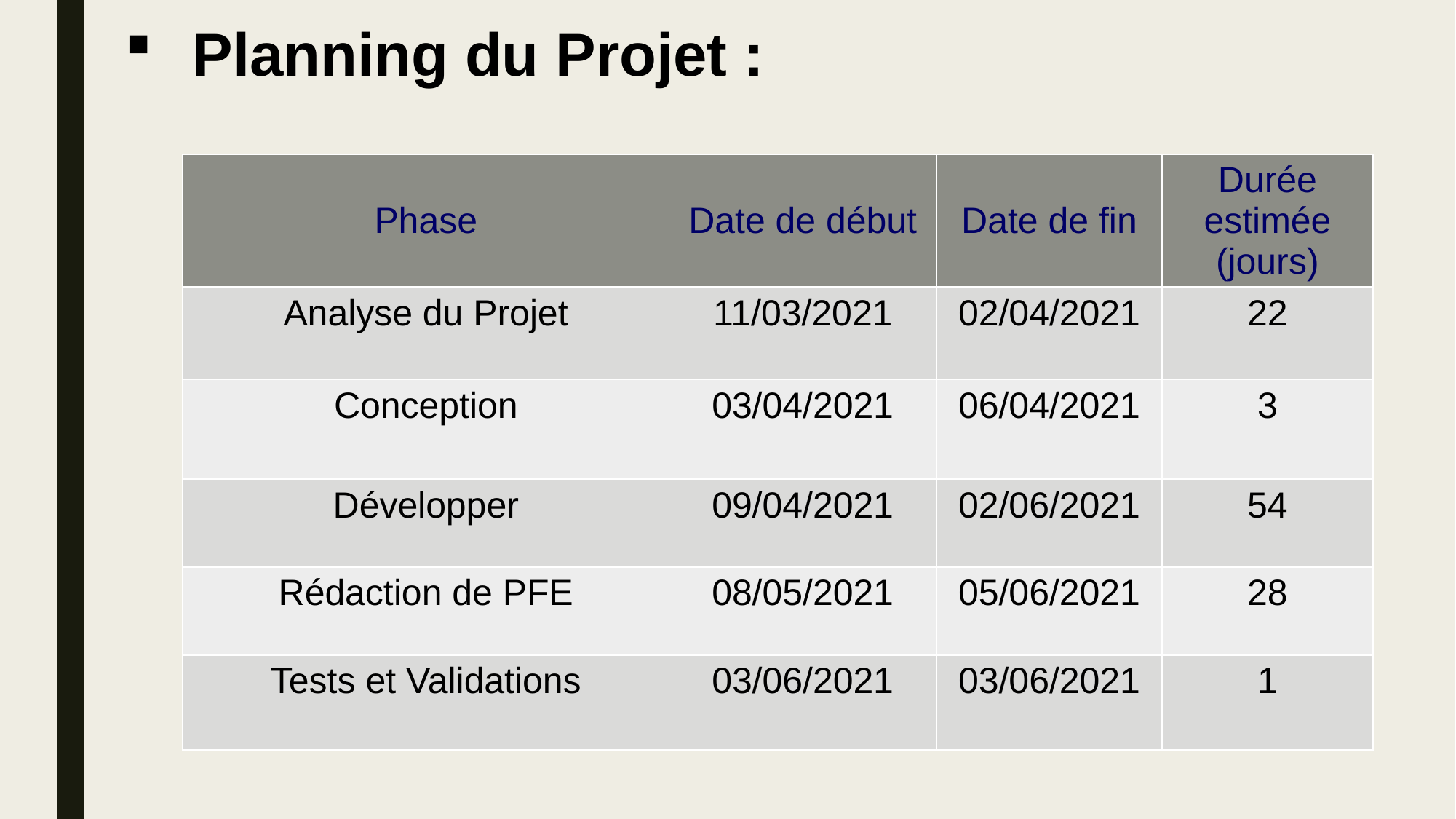

Planning du Projet :
| Phase | Date de début | Date de fin | Durée estimée (jours) |
| --- | --- | --- | --- |
| Analyse du Projet | 11/03/2021 | 02/04/2021 | 22 |
| Conception | 03/04/2021 | 06/04/2021 | 3 |
| Développer | 09/04/2021 | 02/06/2021 | 54 |
| Rédaction de PFE | 08/05/2021 | 05/06/2021 | 28 |
| Tests et Validations | 03/06/2021 | 03/06/2021 | 1 |